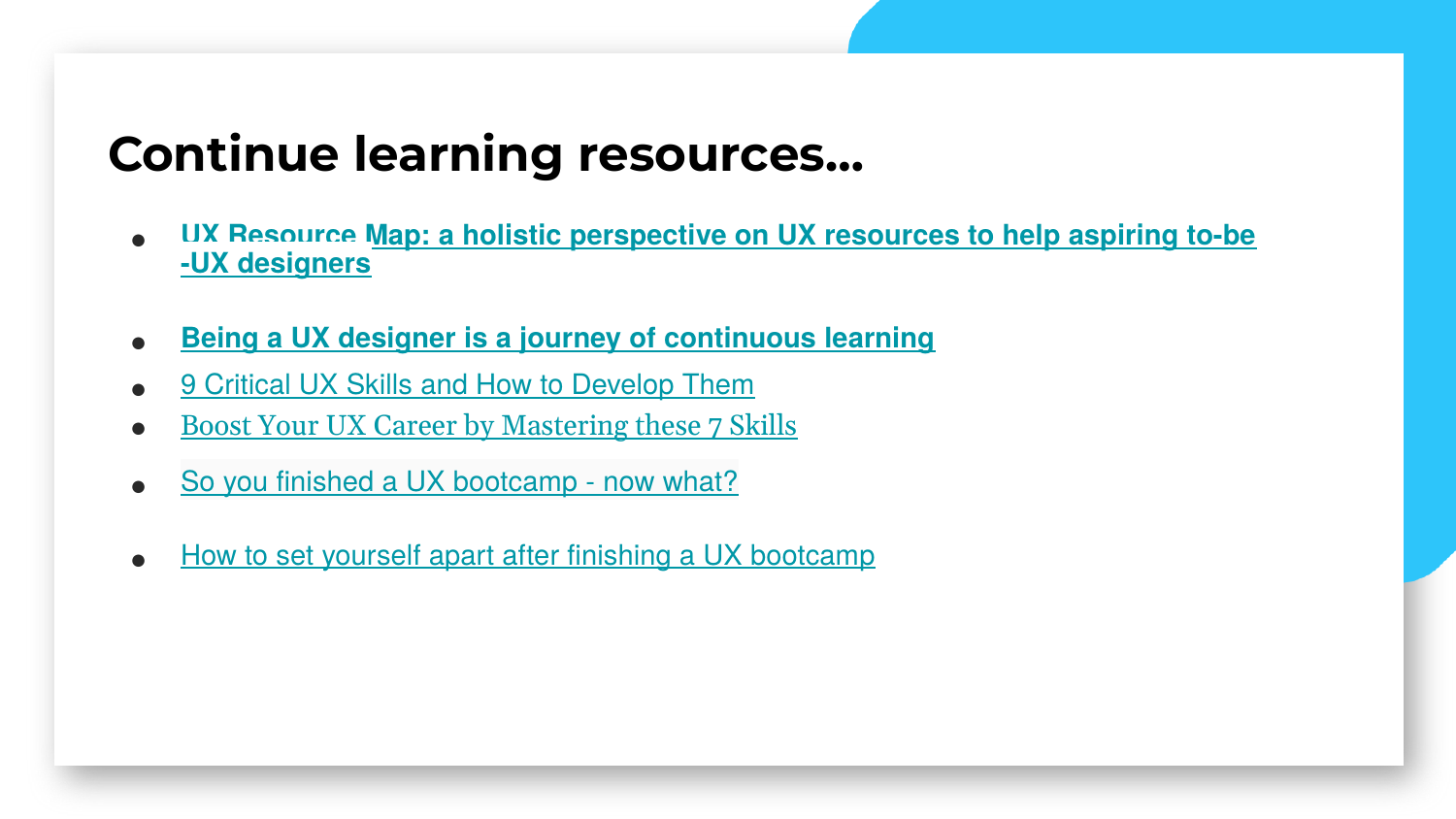

Continue learning resources…

UX Resource Map: a holistic perspective on UX resources to help aspiring to-be-UX designers
Being a UX designer is a journey of continuous learning
9 Critical UX Skills and How to Develop Them
Boost Your UX Career by Mastering these 7 Skills
So you finished a UX bootcamp - now what?
How to set yourself apart after finishing a UX bootcamp